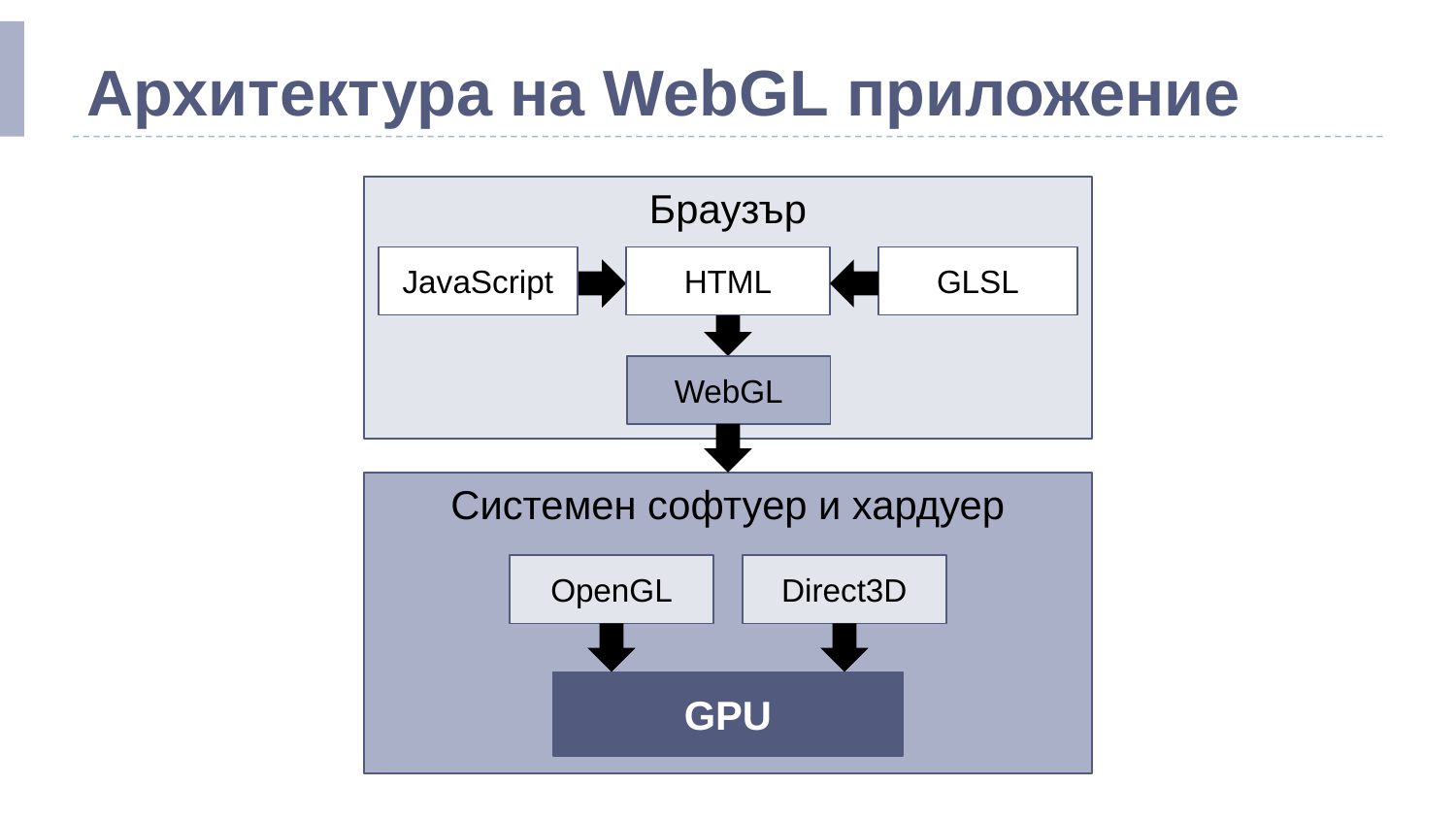

# Архитектура на WebGL приложение
Браузър
HTML
GLSL
JavaScript

WebGL

Системен софтуер и хардуер
OpenGL
Direct3D

GPU